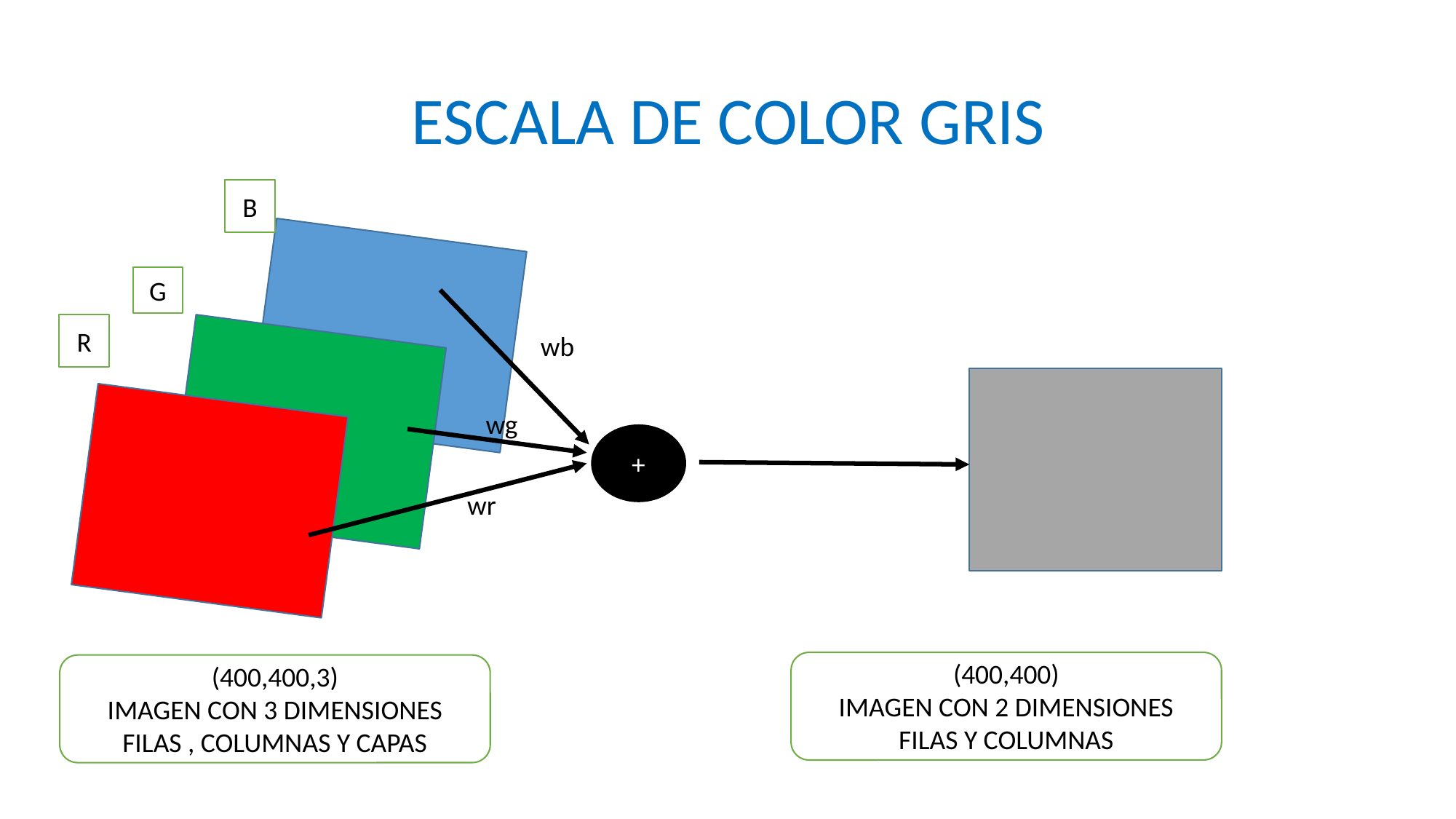

# ESCALA DE COLOR GRIS
B

G
R
wb

wg

+
wr
(400,400)
IMAGEN CON 2 DIMENSIONES
FILAS Y COLUMNAS
(400,400,3)
IMAGEN CON 3 DIMENSIONES
FILAS , COLUMNAS Y CAPAS